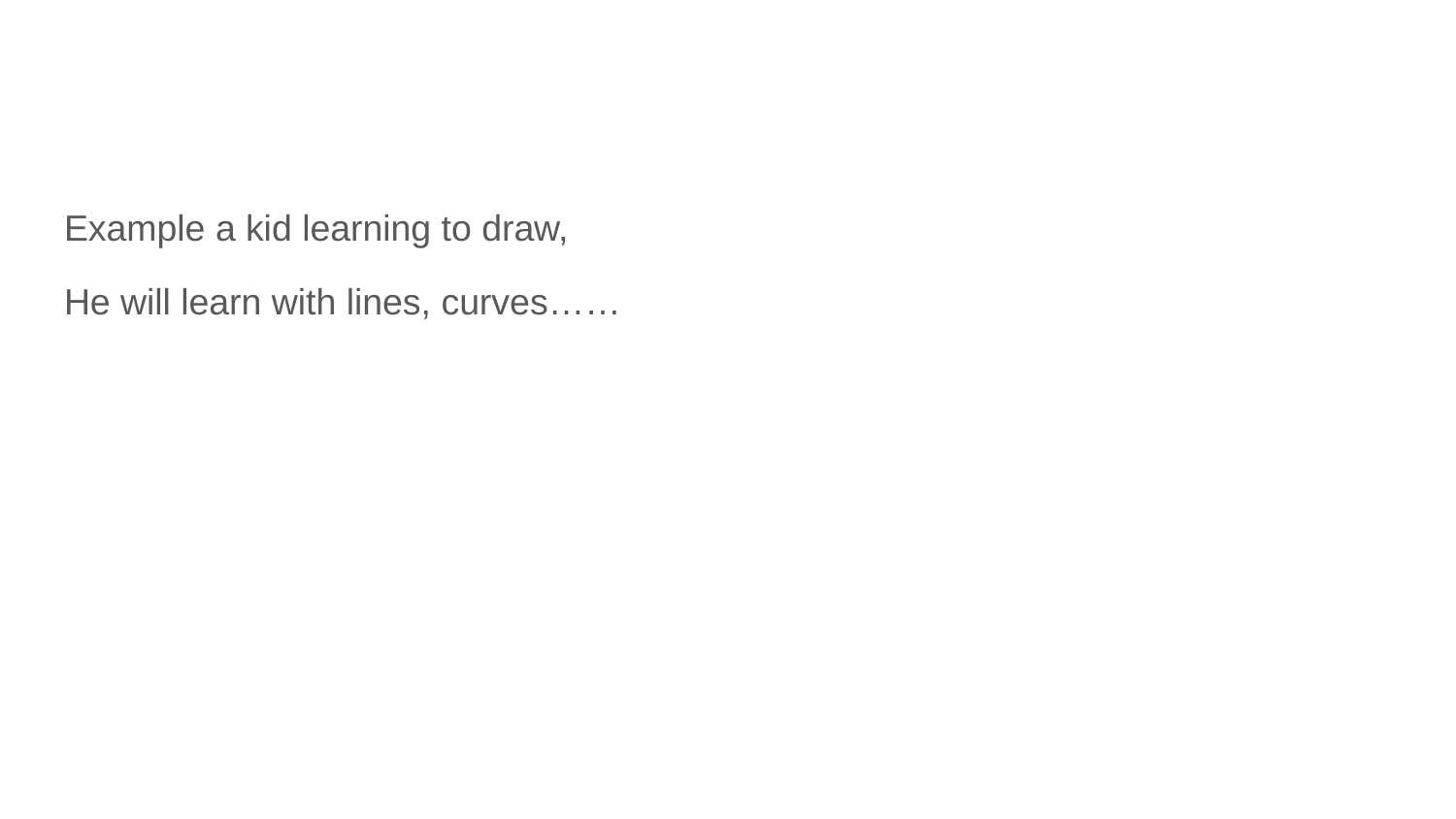

#
Example a kid learning to draw,
He will learn with lines, curves……